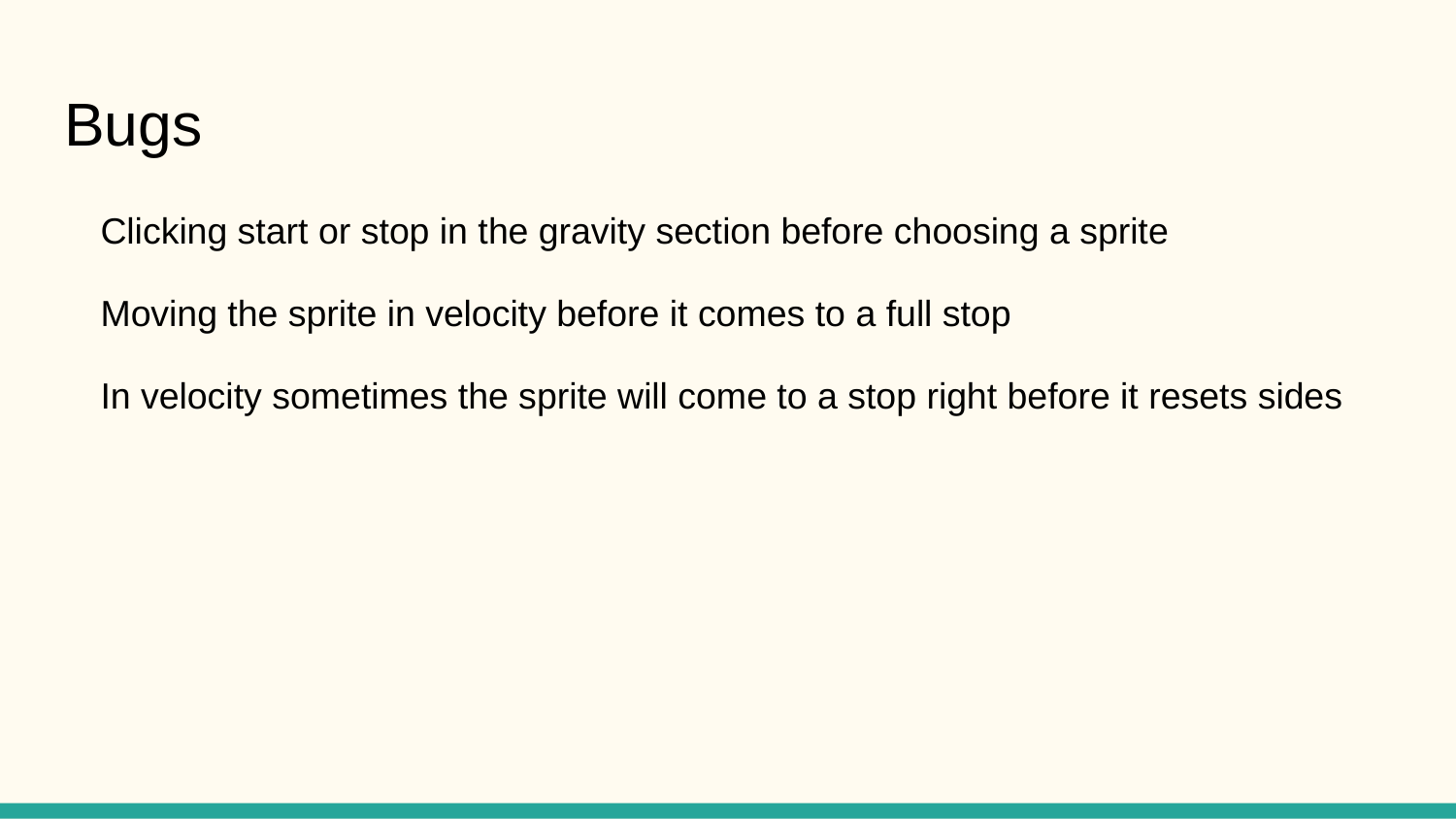

# Bugs
Clicking start or stop in the gravity section before choosing a sprite
Moving the sprite in velocity before it comes to a full stop
In velocity sometimes the sprite will come to a stop right before it resets sides